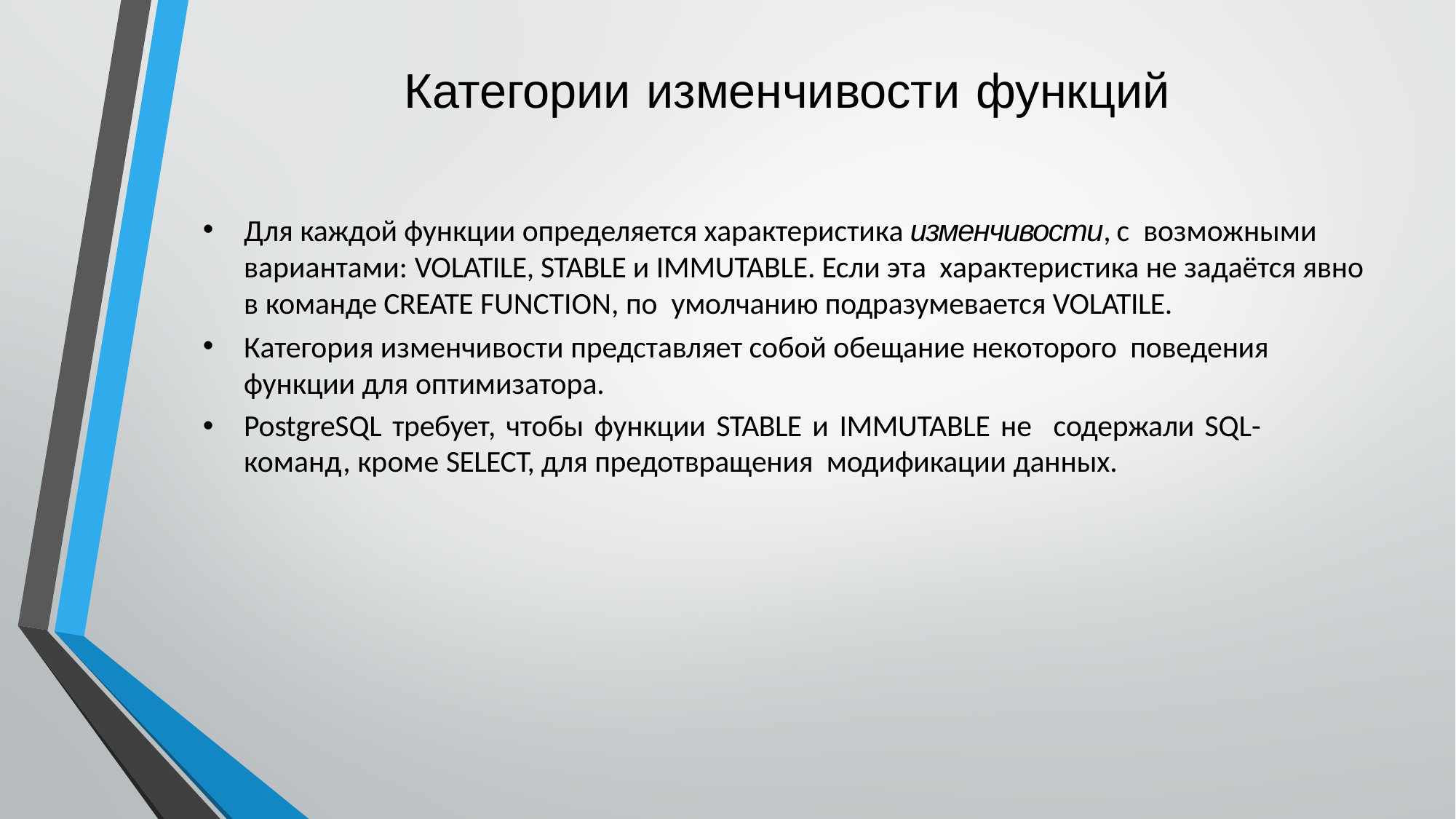

# Категории изменчивости функций
Для каждой функции определяется характеристика изменчивости, с  возможными вариантами: VOLATILE, STABLE и IMMUTABLE. Если эта  характеристика не задаётся явно в команде CREATE FUNCTION, по  умолчанию подразумевается VOLATILE.
Категория изменчивости представляет собой обещание некоторого  поведения функции для оптимизатора.
PostgreSQL требует, чтобы функции STABLE и IMMUTABLE не  содержали SQL-команд, кроме SELECT, для предотвращения  модификации данных.